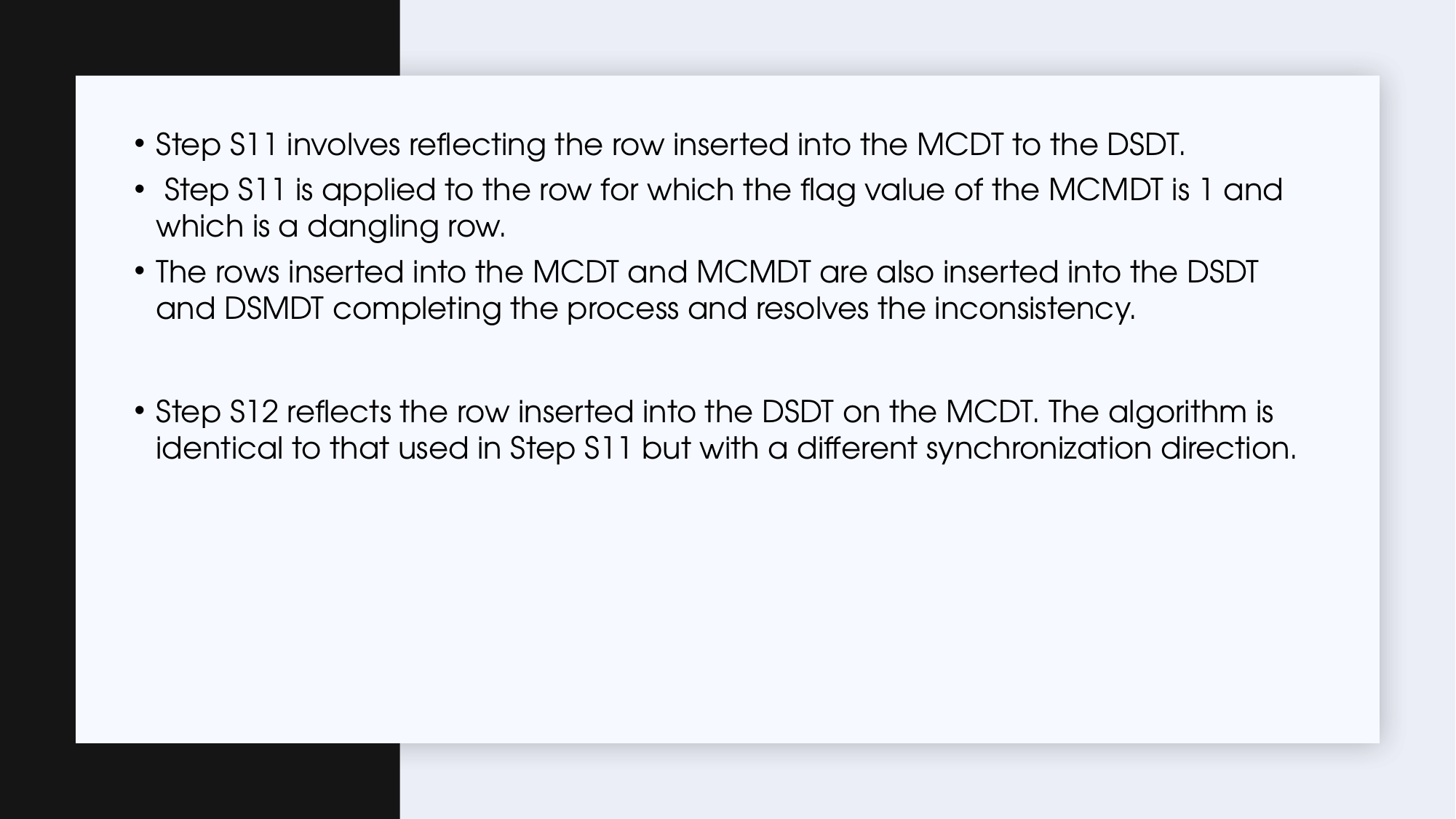

#
Step S11 involves reflecting the row inserted into the MCDT to the DSDT.
 Step S11 is applied to the row for which the flag value of the MCMDT is 1 and which is a dangling row.
The rows inserted into the MCDT and MCMDT are also inserted into the DSDT and DSMDT completing the process and resolves the inconsistency.

Step S12 reflects the row inserted into the DSDT on the MCDT. The algorithm is identical to that used in Step S11 but with a different synchronization direction.